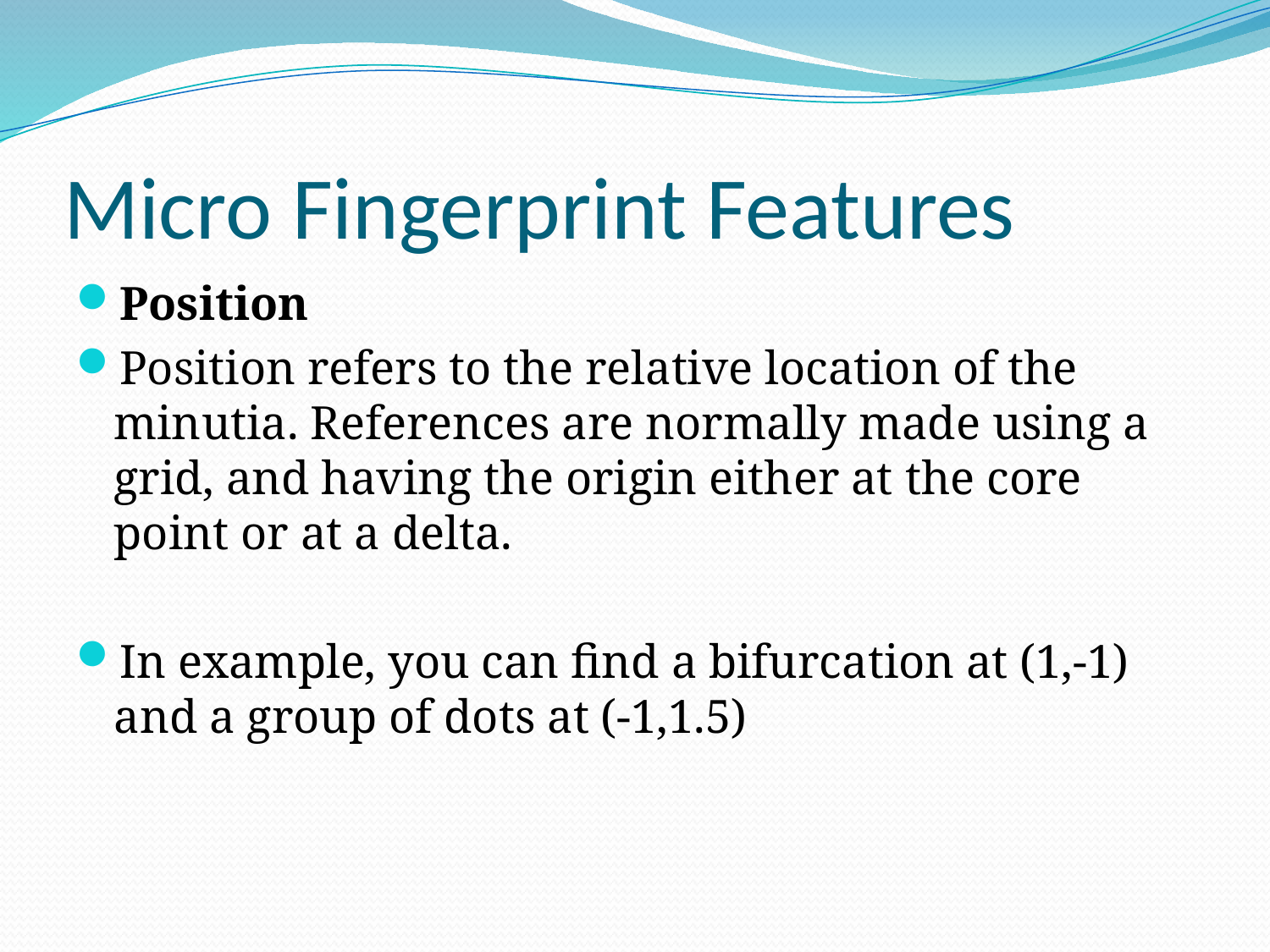

Micro Fingerprint Features
Position
Position refers to the relative location of the minutia. References are normally made using a grid, and having the origin either at the core point or at a delta.

In example, you can find a bifurcation at (1,-1) and a group of dots at (-1,1.5)